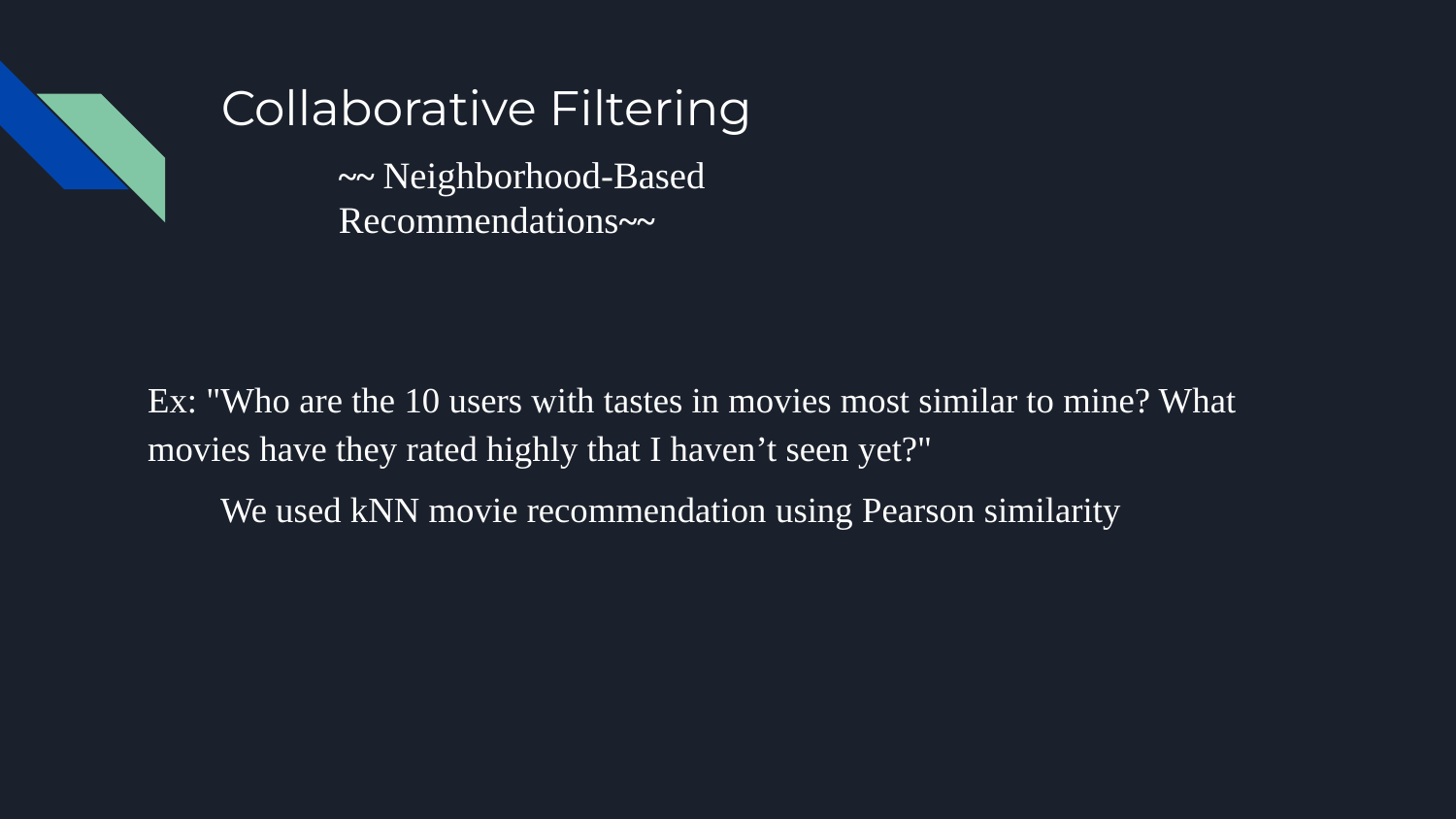

Collaborative Filtering
# ~~ Neighborhood-Based Recommendations~~
Ex: "Who are the 10 users with tastes in movies most similar to mine? What movies have they rated highly that I haven’t seen yet?"
We used kNN movie recommendation using Pearson similarity